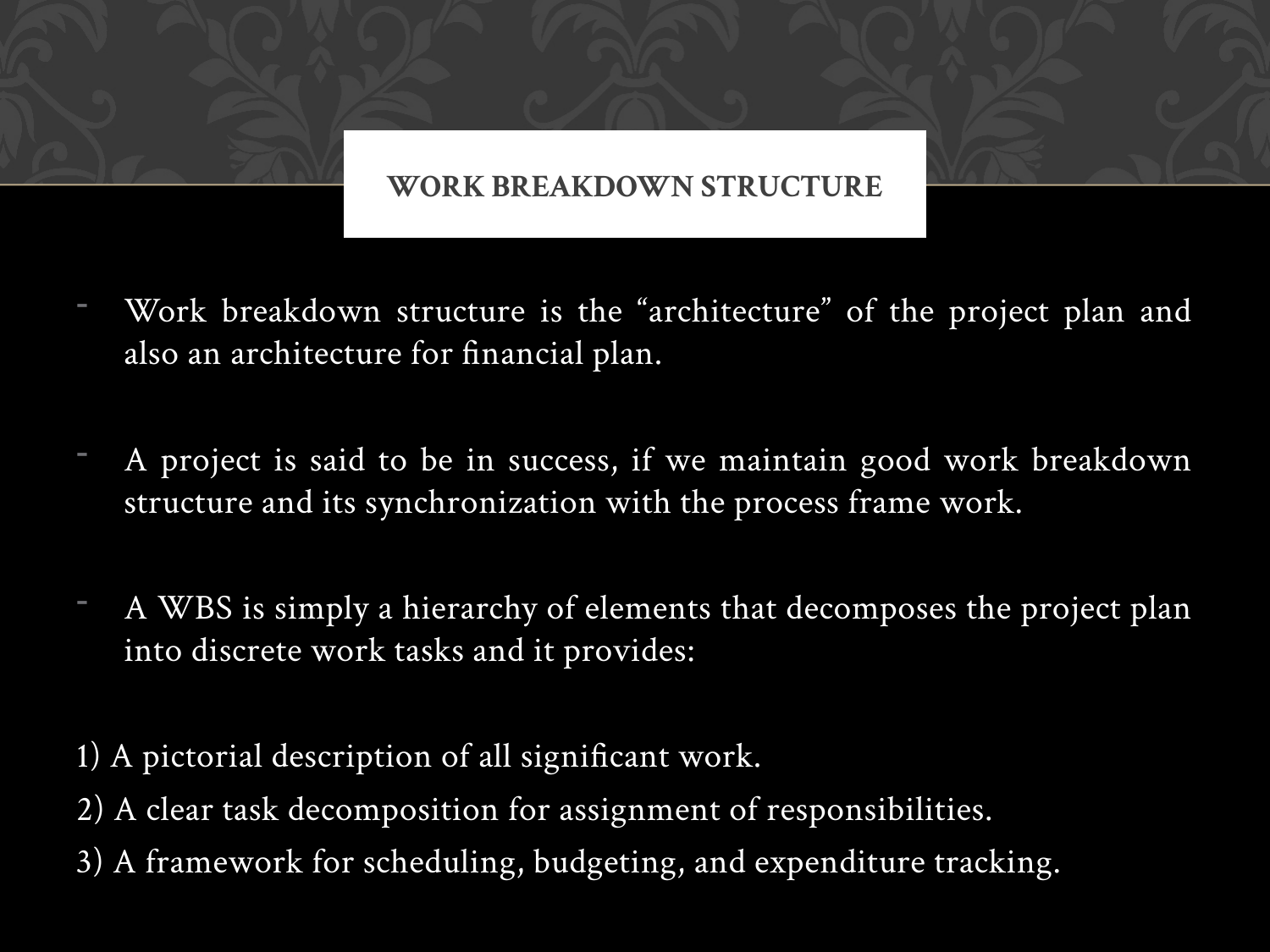

# Work breakdown structure
Work breakdown structure is the “architecture” of the project plan and also an architecture for financial plan.

A project is said to be in success, if we maintain good work breakdown structure and its synchronization with the process frame work.

A WBS is simply a hierarchy of elements that decomposes the project plan into discrete work tasks and it provides:

1) A pictorial description of all significant work.
2) A clear task decomposition for assignment of responsibilities.
3) A framework for scheduling, budgeting, and expenditure tracking.